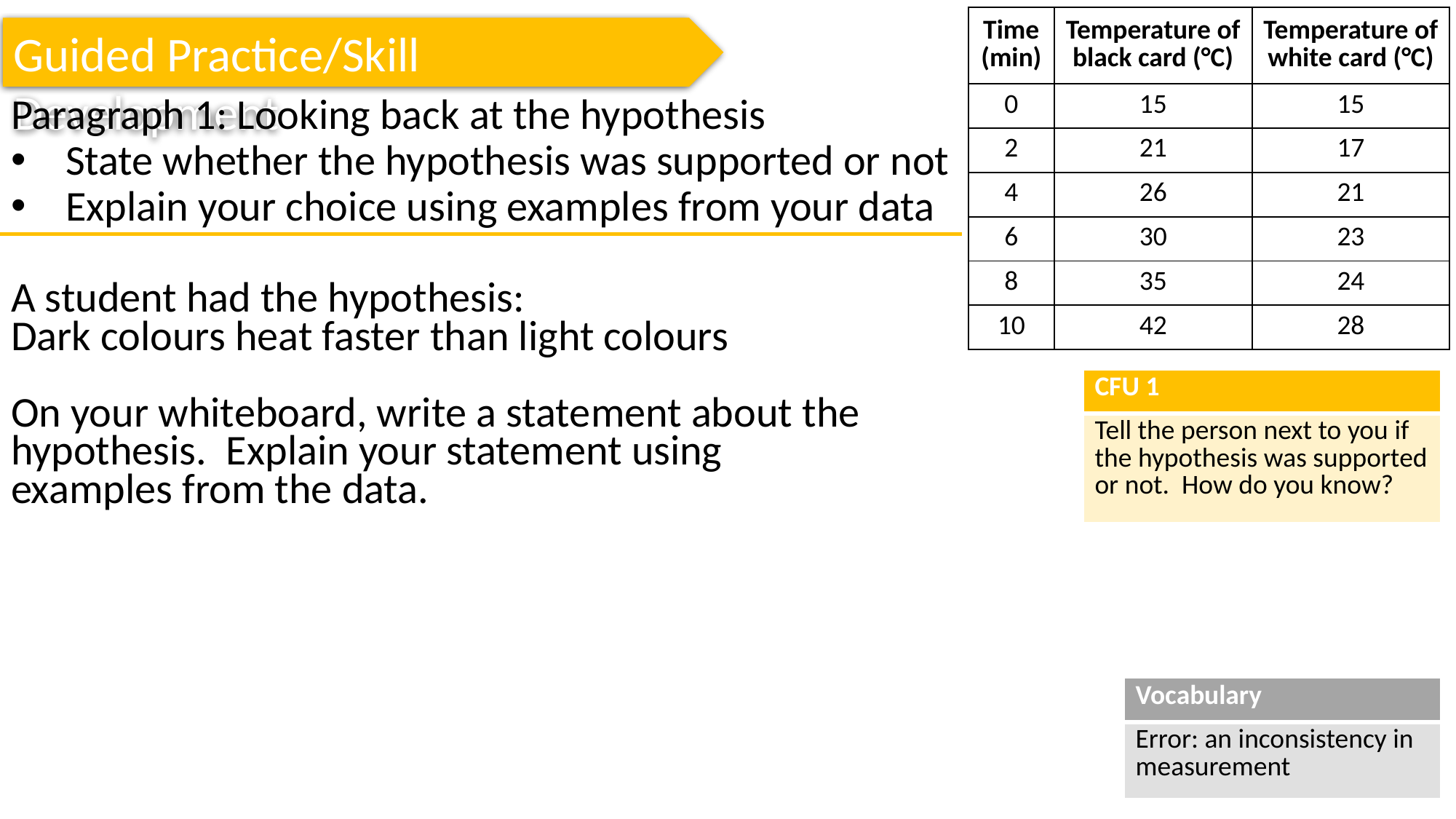

| Time (min) | Temperature of black card (°C) | Temperature of white card (°C) |
| --- | --- | --- |
| 0 | 15 | 15 |
| 2 | 21 | 17 |
| 4 | 26 | 21 |
| 6 | 30 | 23 |
| 8 | 35 | 24 |
| 10 | 42 | 28 |
Guided Practice/Skill Development
Paragraph 1: Looking back at the hypothesis
State whether the hypothesis was supported or not
Explain your choice using examples from your data

A student had the hypothesis:
Dark colours heat faster than light colours

On your whiteboard, write a statement about the hypothesis.  Explain your statement using examples from the data.

| CFU 1 |
| --- |
| Tell the person next to you if the hypothesis was supported or not. How do you know? |
| Vocabulary |
| --- |
| Error: an inconsistency in measurement |